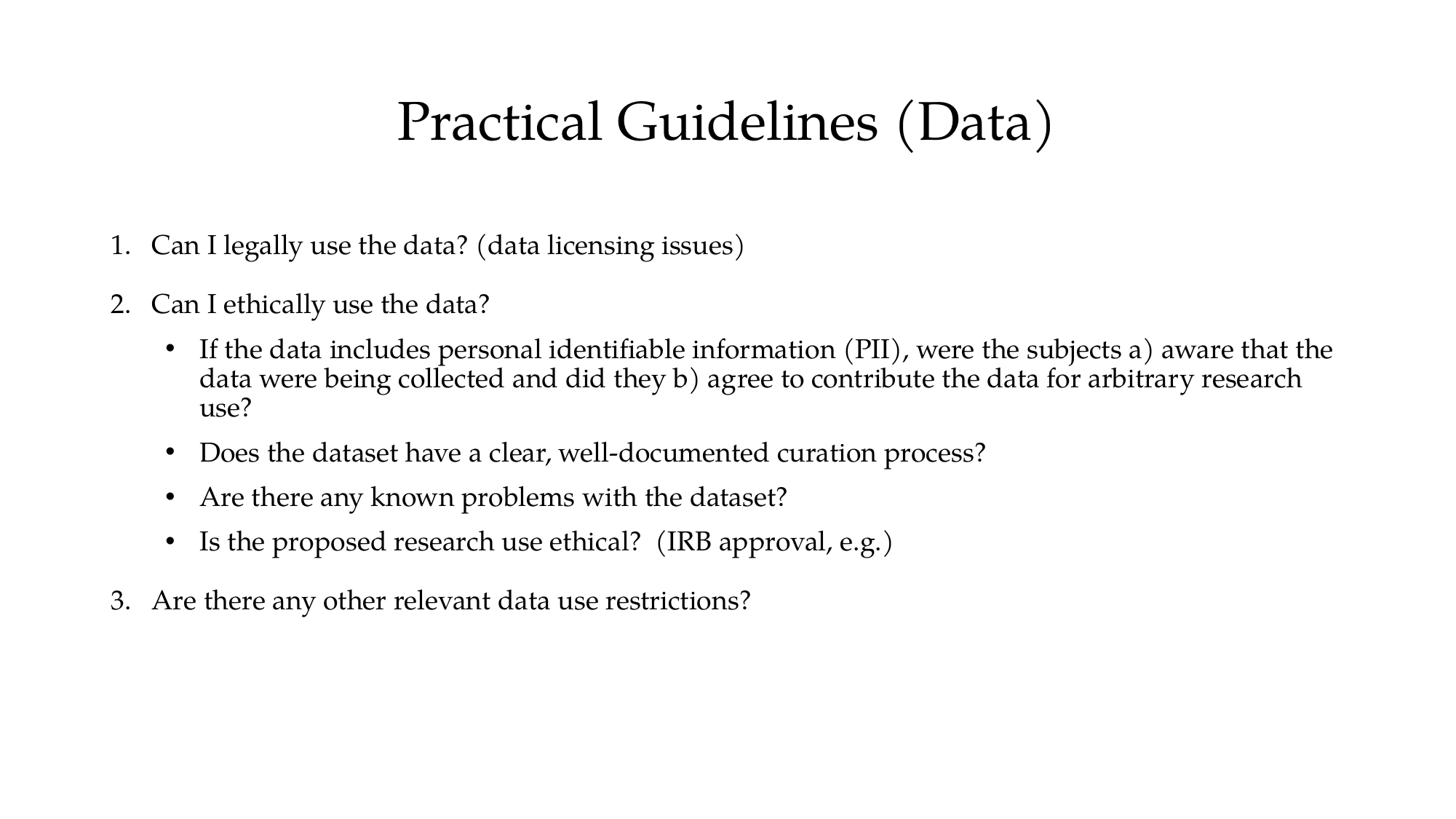

# Practical Guidelines (Data)
Can I legally use the data? (data licensing issues)

Can I ethically use the data?
If the data includes personal identifiable information (PII), were the subjects a) aware that the data were being collected and did they b) agree to contribute the data for arbitrary research use?
Does the dataset have a clear, well-documented curation process?
Are there any known problems with the dataset?
Is the proposed research use ethical?  (IRB approval, e.g.)

Are there any other relevant data use restrictions?